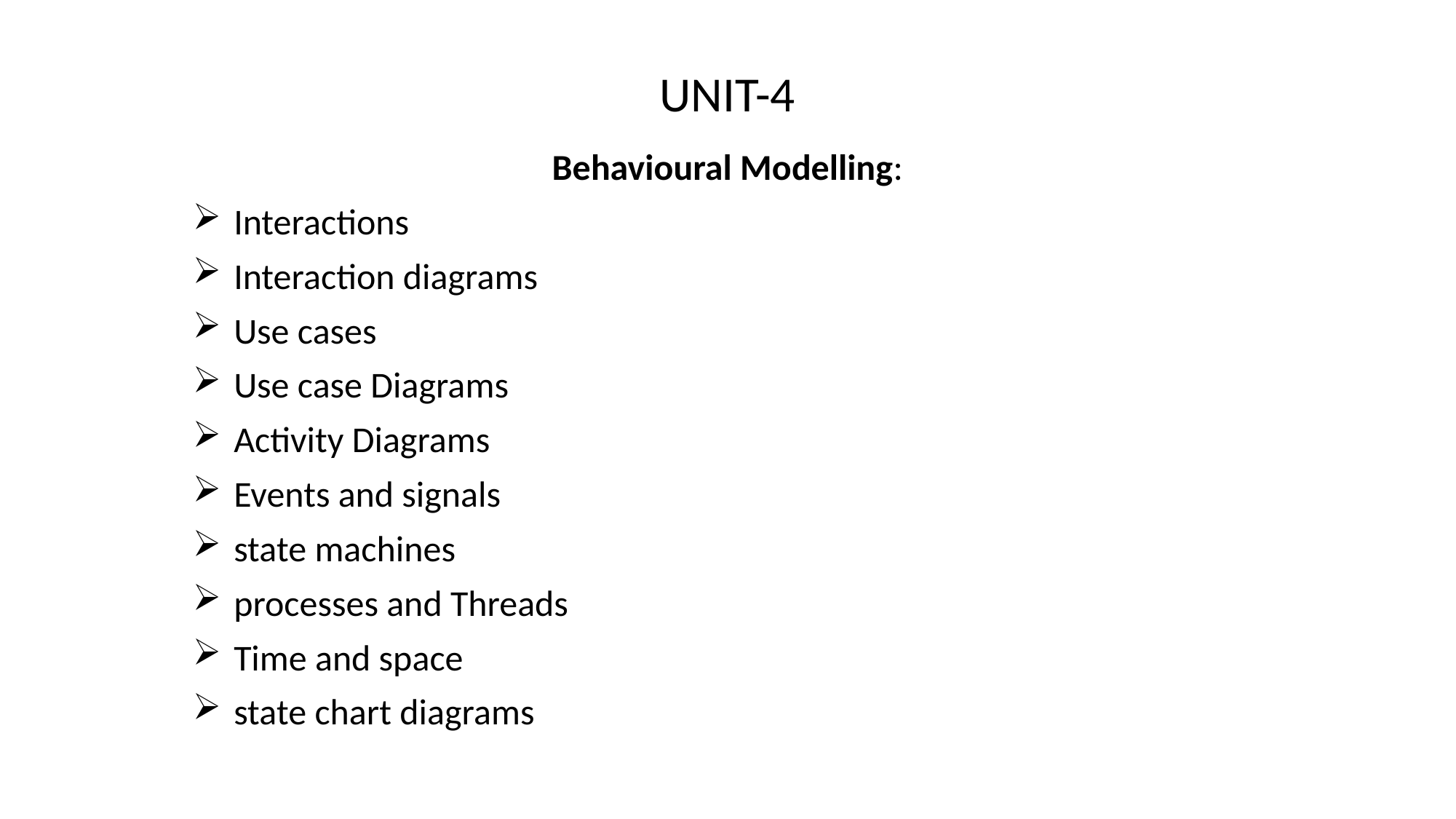

# UNIT-4
Behavioural Modelling:
Interactions
Interaction diagrams
Use cases
Use case Diagrams
Activity Diagrams
Events and signals
state machines
processes and Threads
Time and space
state chart diagrams